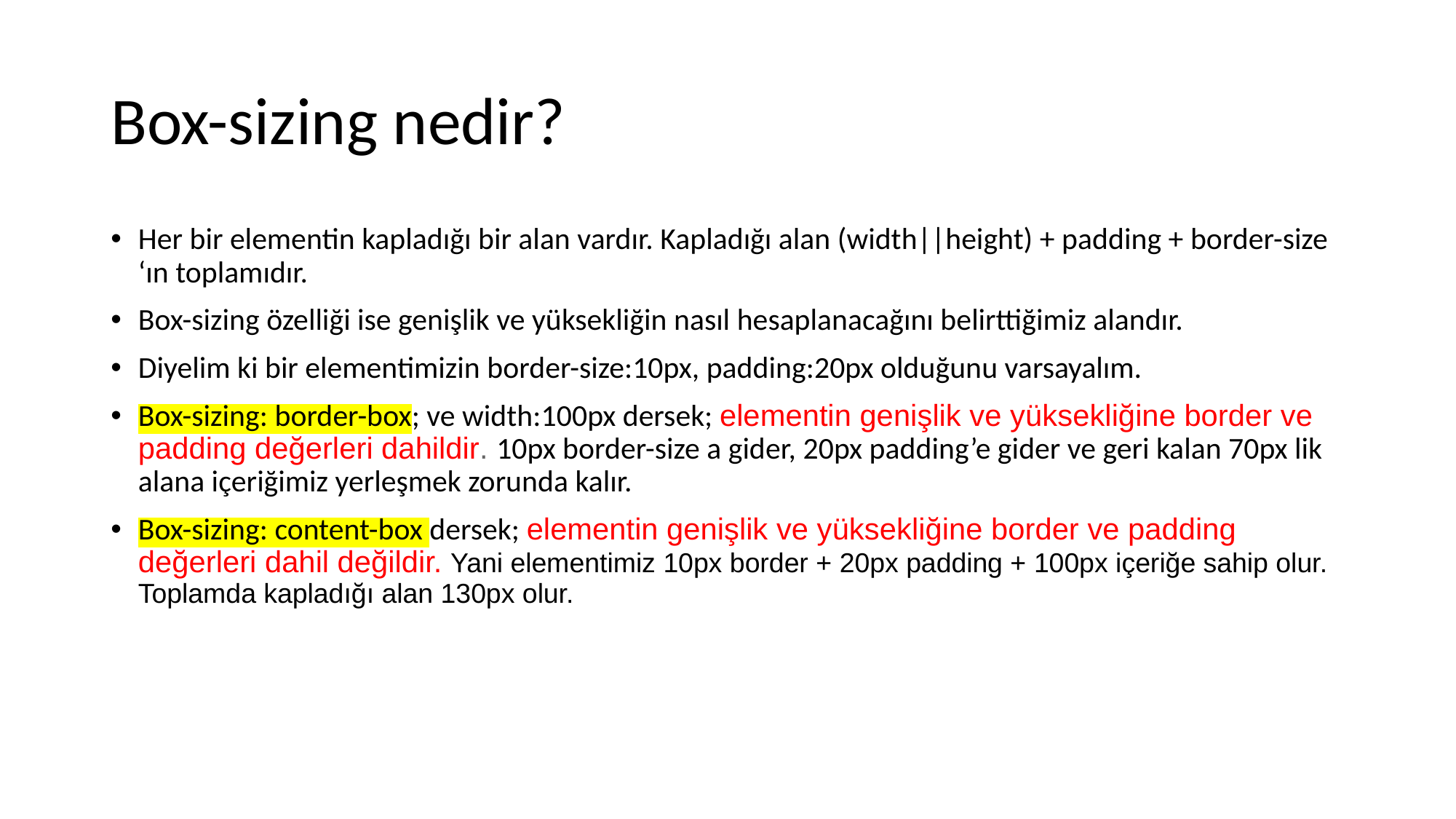

# Box-sizing nedir?
Her bir elementin kapladığı bir alan vardır. Kapladığı alan (width||height) + padding + border-size ‘ın toplamıdır.
Box-sizing özelliği ise genişlik ve yüksekliğin nasıl hesaplanacağını belirttiğimiz alandır.
Diyelim ki bir elementimizin border-size:10px, padding:20px olduğunu varsayalım.
Box-sizing: border-box; ve width:100px dersek; elementin genişlik ve yüksekliğine border ve padding değerleri dahildir. 10px border-size a gider, 20px padding’e gider ve geri kalan 70px lik alana içeriğimiz yerleşmek zorunda kalır.
Box-sizing: content-box dersek; elementin genişlik ve yüksekliğine border ve padding değerleri dahil değildir. Yani elementimiz 10px border + 20px padding + 100px içeriğe sahip olur. Toplamda kapladığı alan 130px olur.